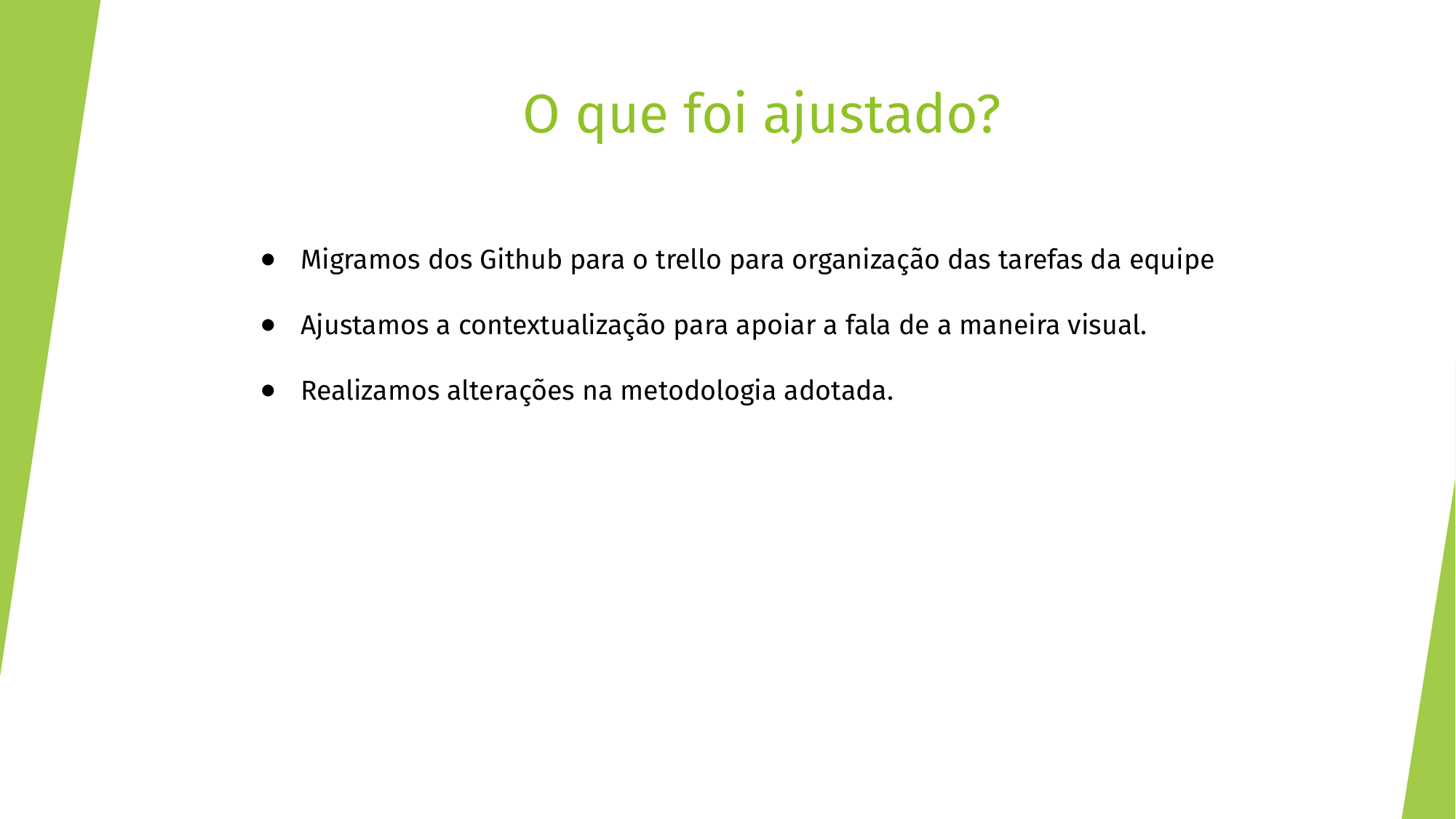

# O que foi ajustado?
Migramos dos Github para o trello para organização das tarefas da equipe

Ajustamos a contextualização para apoiar a fala de a maneira visual.

Realizamos alterações na metodologia adotada.